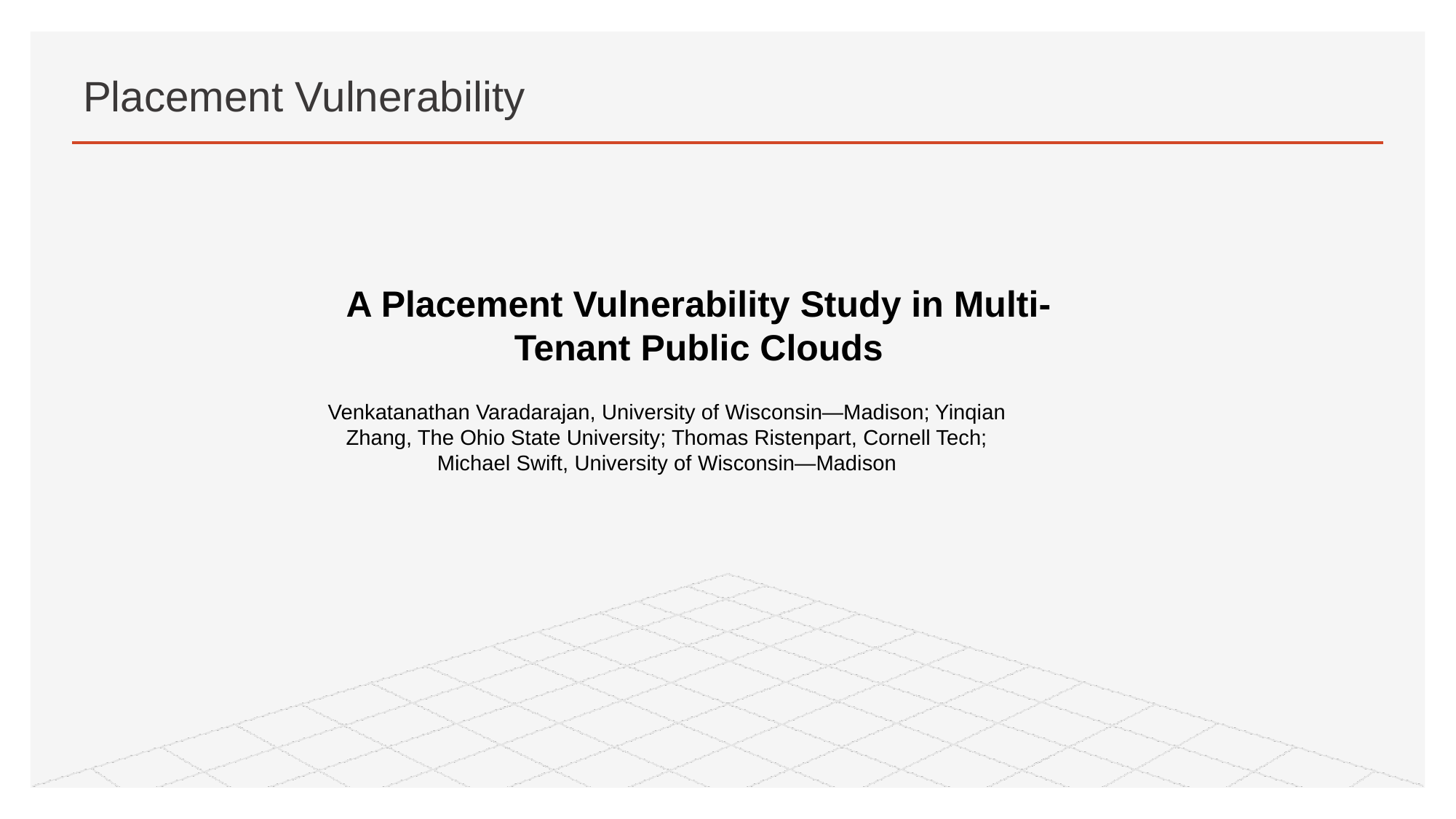

# Placement Vulnerability
A Placement Vulnerability Study in Multi-Tenant Public Clouds
Venkatanathan Varadarajan, University of Wisconsin—Madison; Yinqian Zhang, The Ohio State University; Thomas Ristenpart, Cornell Tech; Michael Swift, University of Wisconsin—Madison